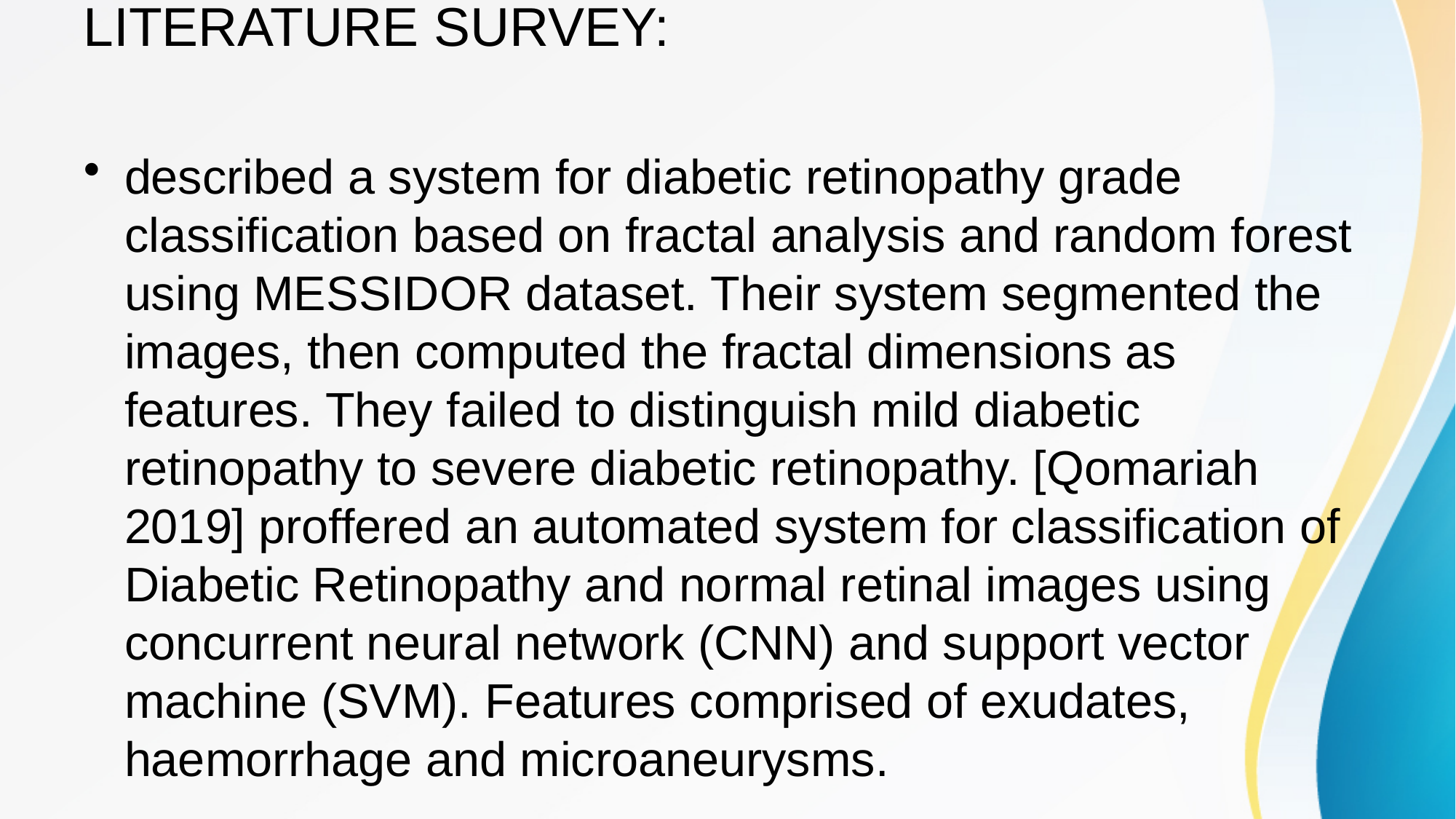

# LITERATURE SURVEY:
described a system for diabetic retinopathy grade classification based on fractal analysis and random forest using MESSIDOR dataset. Their system segmented the images, then computed the fractal dimensions as features. They failed to distinguish mild diabetic retinopathy to severe diabetic retinopathy. [Qomariah 2019] proffered an automated system for classification of Diabetic Retinopathy and normal retinal images using concurrent neural network (CNN) and support vector machine (SVM). Features comprised of exudates, haemorrhage and microaneurysms.